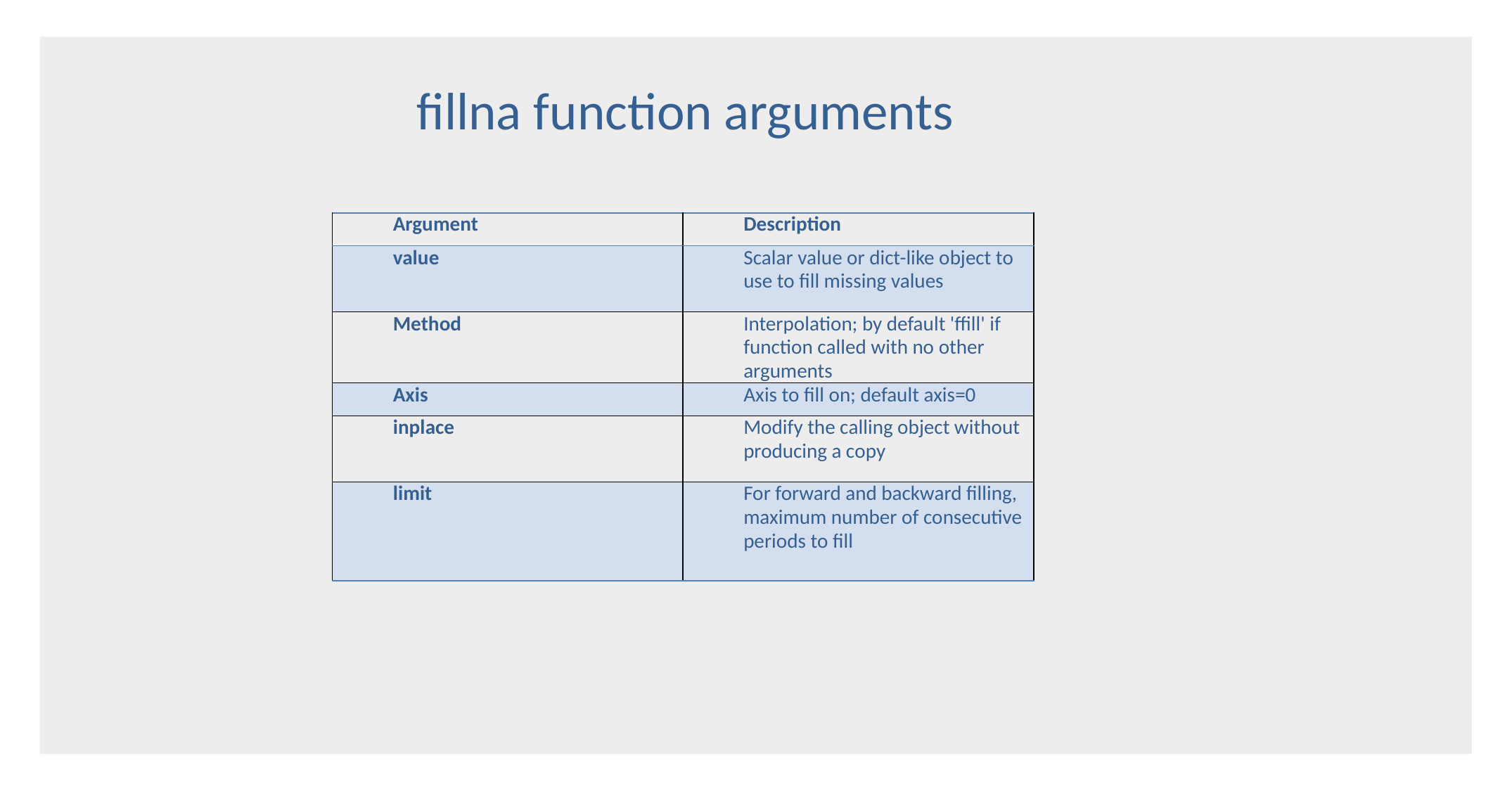

fillna function arguments
| Argument | Description |
| --- | --- |
| value | Scalar value or dict-like object to use to fill missing values |
| Method | Interpolation; by default 'ffill' if function called with no other arguments |
| Axis | Axis to fill on; default axis=0 |
| inplace | Modify the calling object without producing a copy |
| limit | For forward and backward filling, maximum number of consecutive periods to fill |